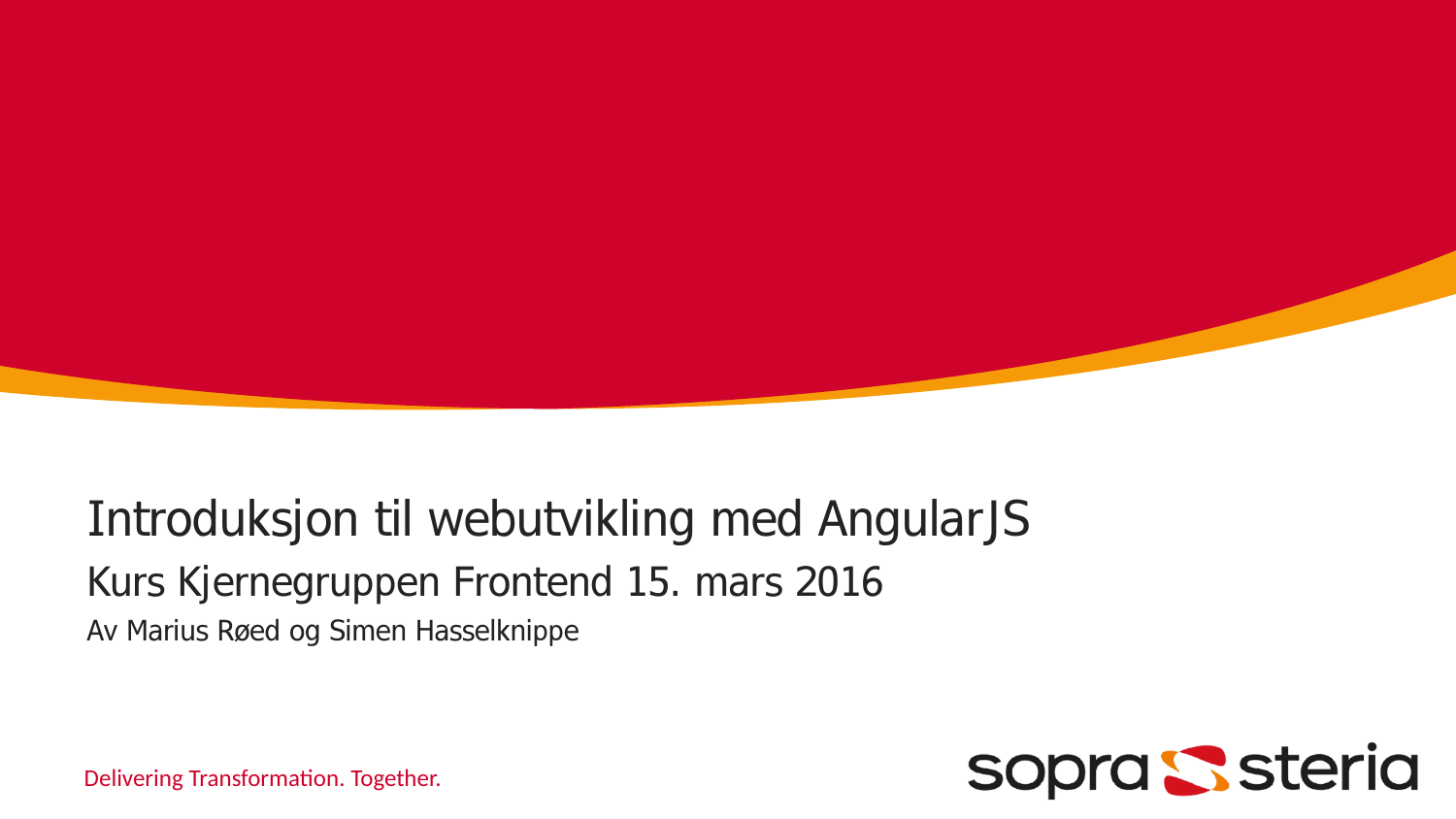

# Introduksjon til webutvikling med AngularJS
Kurs Kjernegruppen Frontend 15. mars 2016
Av Marius Røed og Simen Hasselknippe